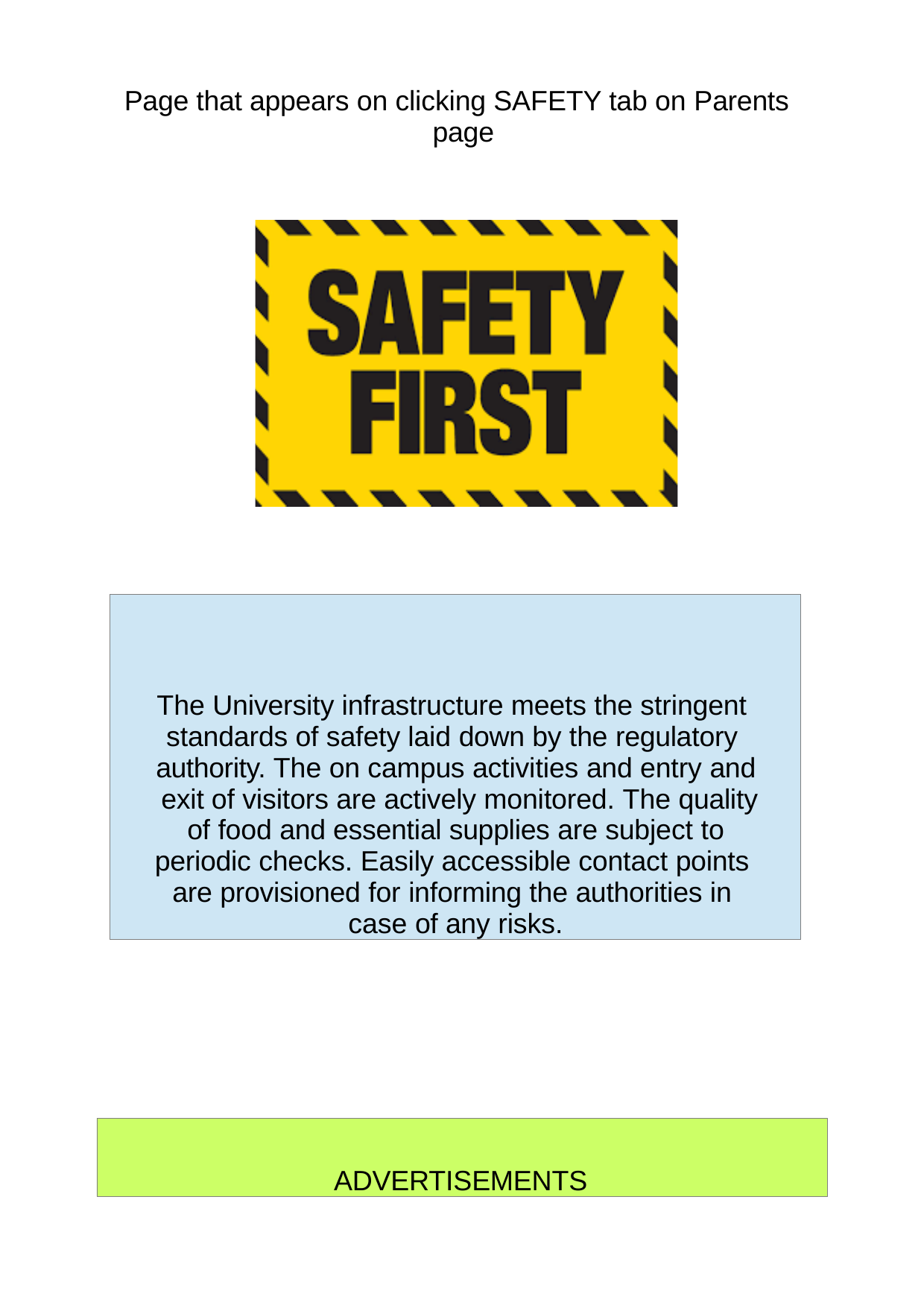

Page that appears on clicking SAFETY tab on Parents  page

The University infrastructure meets the stringent  standards of safety laid down by the regulatory  authority. The on campus activities and entry and  exit of visitors are actively monitored. The quality  of food and essential supplies are subject to  periodic checks. Easily accessible contact points  are provisioned for informing the authorities in  case of any risks.

ADVERTISEMENTS